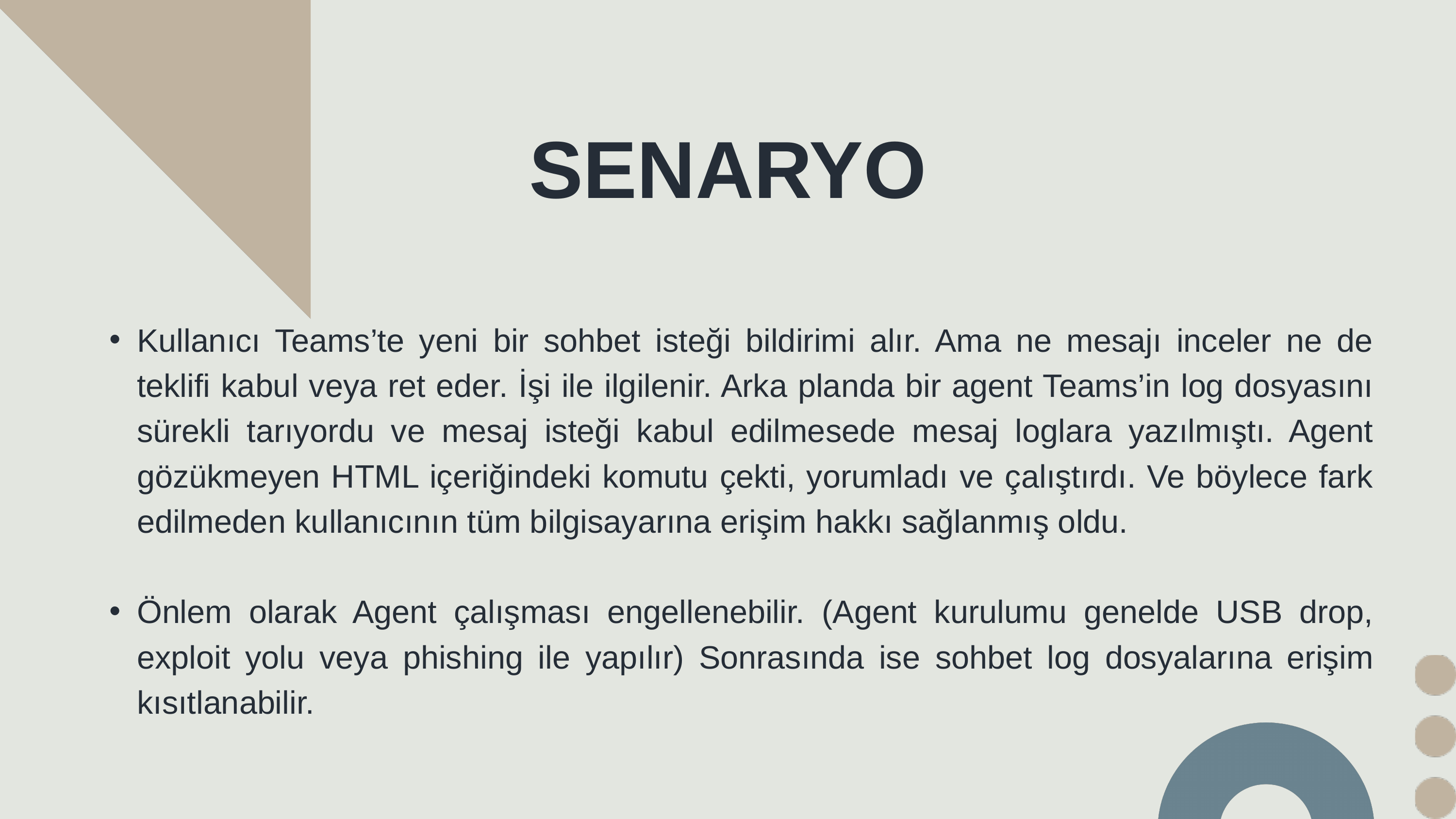

SENARYO
Kullanıcı Teams’te yeni bir sohbet isteği bildirimi alır. Ama ne mesajı inceler ne de teklifi kabul veya ret eder. İşi ile ilgilenir. Arka planda bir agent Teams’in log dosyasını sürekli tarıyordu ve mesaj isteği kabul edilmesede mesaj loglara yazılmıştı. Agent gözükmeyen HTML içeriğindeki komutu çekti, yorumladı ve çalıştırdı. Ve böylece fark edilmeden kullanıcının tüm bilgisayarına erişim hakkı sağlanmış oldu.

Önlem olarak Agent çalışması engellenebilir. (Agent kurulumu genelde USB drop, exploit yolu veya phishing ile yapılır) Sonrasında ise sohbet log dosyalarına erişim kısıtlanabilir.